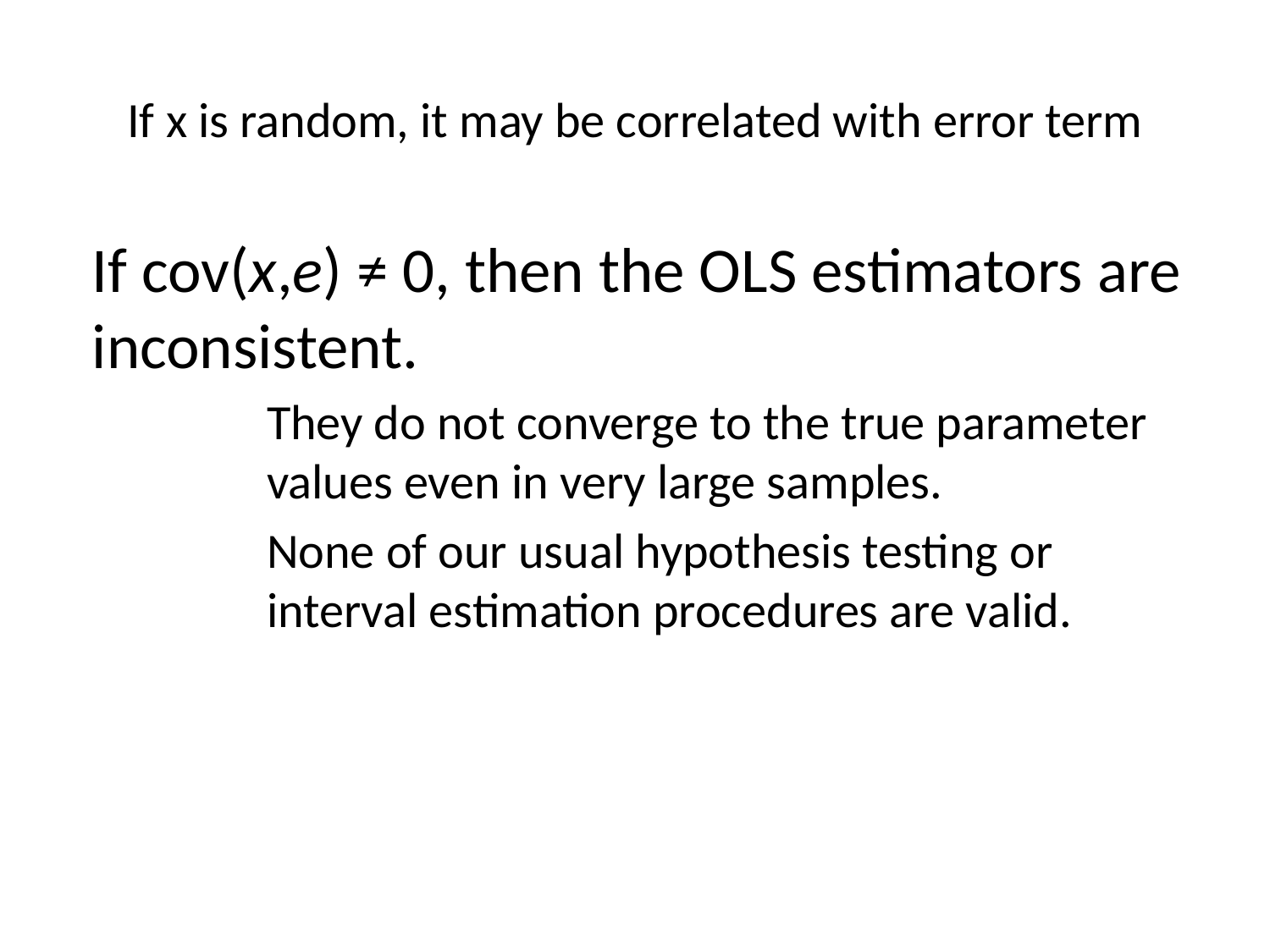

# If x is random, it may be correlated with error term
If cov(x,e) ≠ 0, then the OLS estimators are inconsistent.
They do not converge to the true parameter values even in very large samples.
None of our usual hypothesis testing or interval estimation procedures are valid.